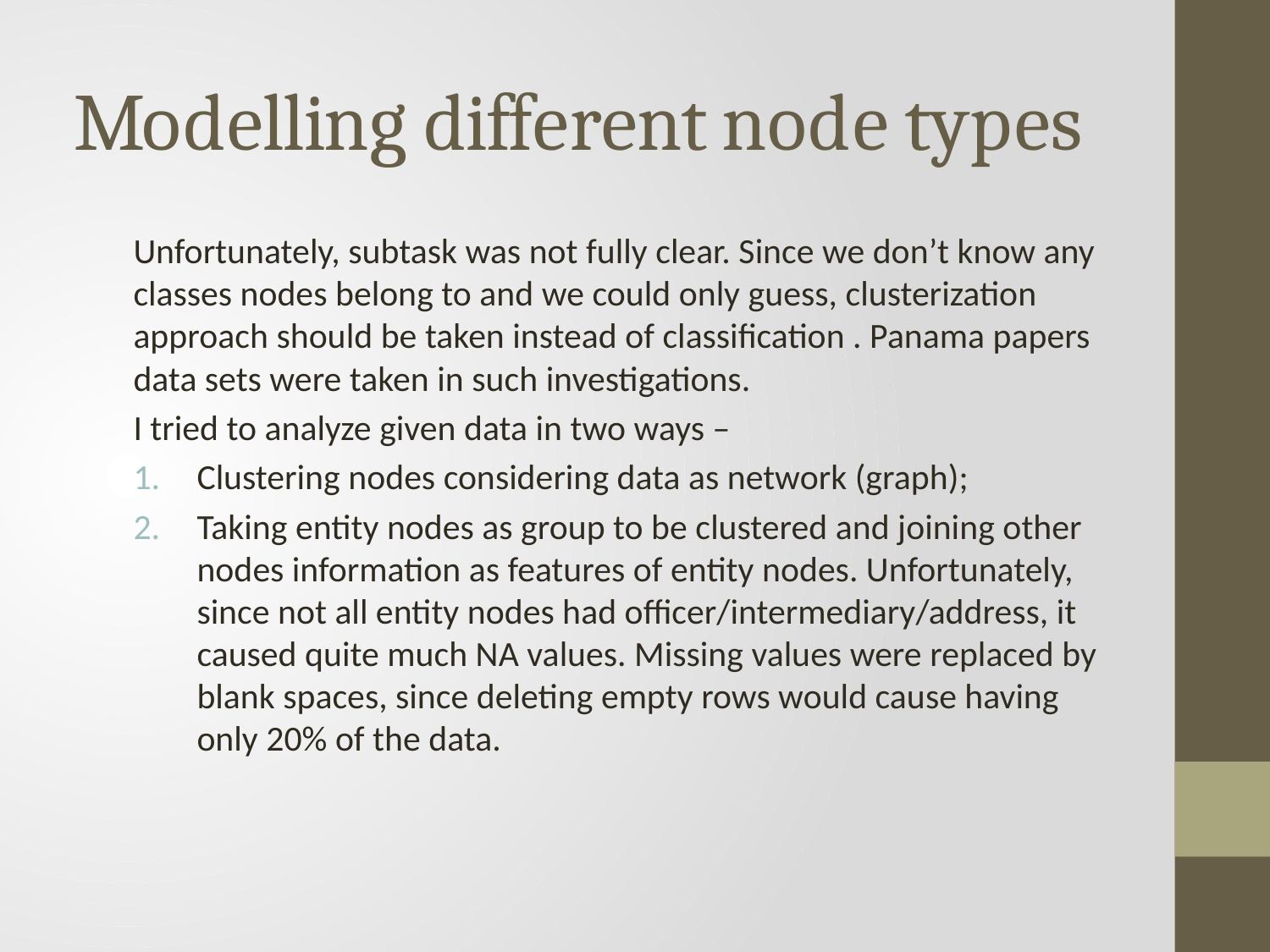

# Modelling different node types
Unfortunately, subtask was not fully clear. Since we don’t know any classes nodes belong to and we could only guess, clusterization approach should be taken instead of classification . Panama papers data sets were taken in such investigations.
I tried to analyze given data in two ways –
Clustering nodes considering data as network (graph);
Taking entity nodes as group to be clustered and joining other nodes information as features of entity nodes. Unfortunately, since not all entity nodes had officer/intermediary/address, it caused quite much NA values. Missing values were replaced by blank spaces, since deleting empty rows would cause having only 20% of the data.